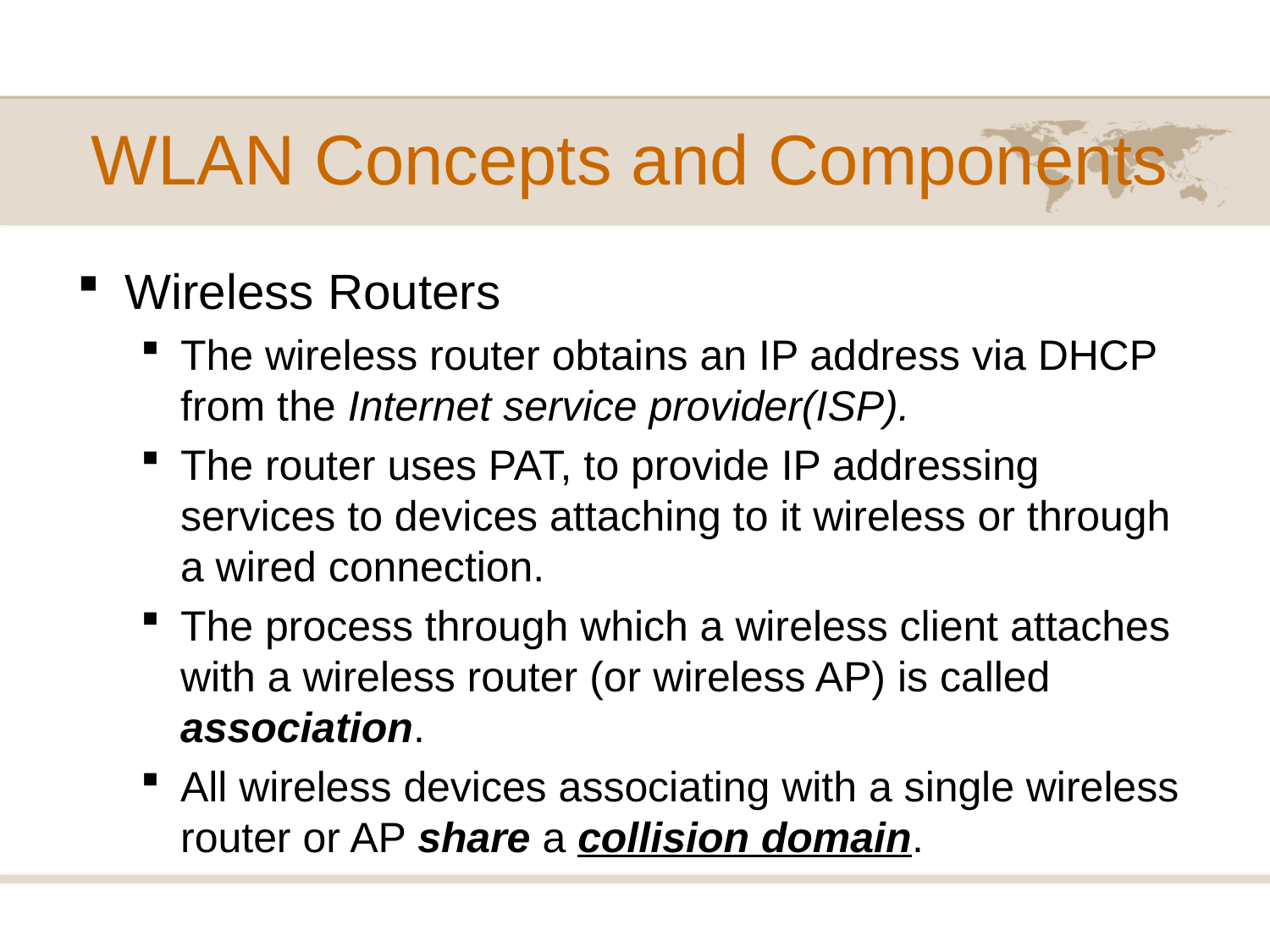

# WLAN Concepts and Components
Wireless Routers
The wireless router obtains an IP address via DHCP from the Internet service provider(ISP).
The router uses PAT, to provide IP addressing services to devices attaching to it wireless or through a wired connection.
The process through which a wireless client attaches with a wireless router (or wireless AP) is called association.
All wireless devices associating with a single wireless router or AP share a collision domain.